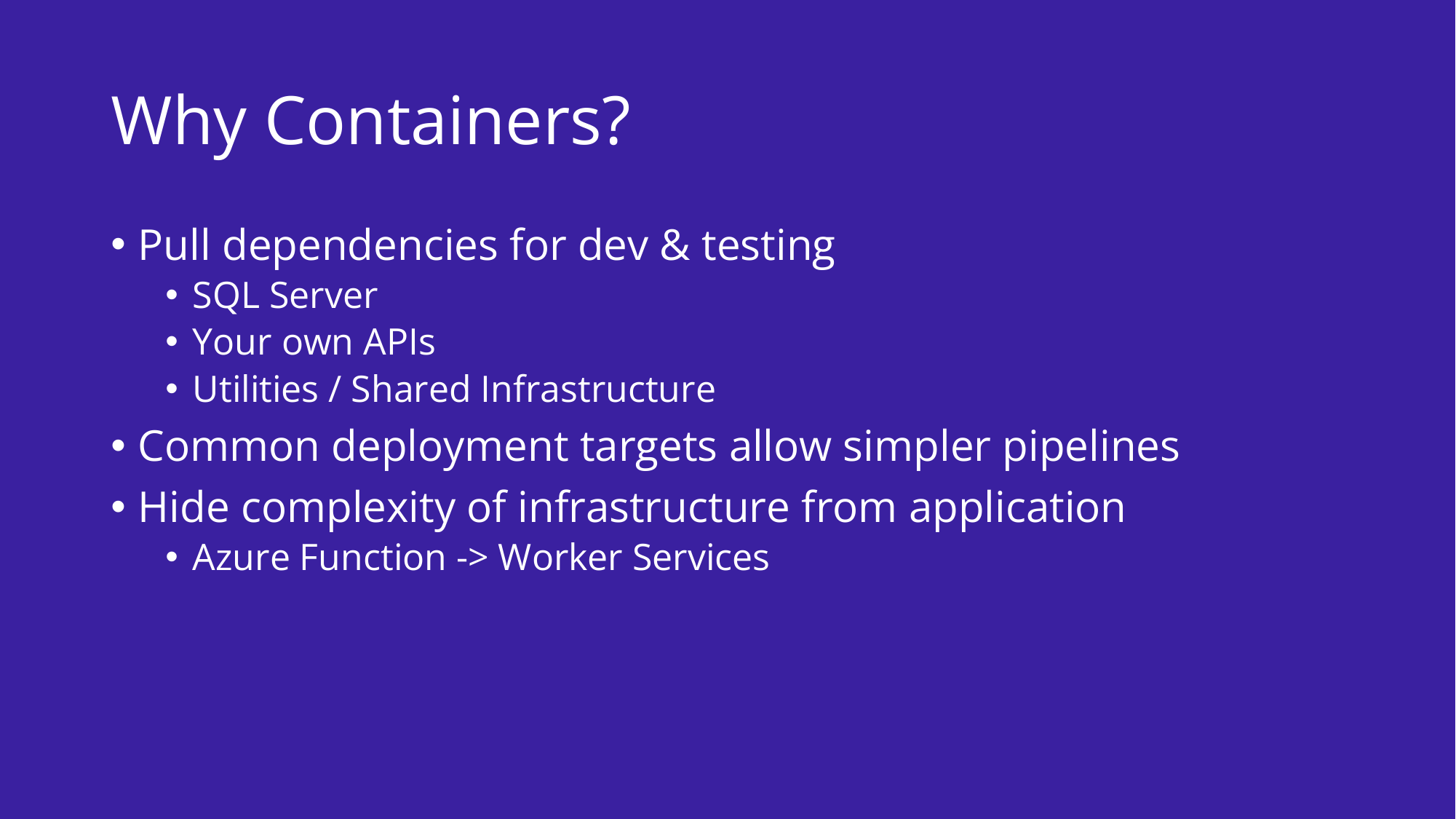

# Why Containers?
Pull dependencies for dev & testing
SQL Server
Your own APIs
Utilities / Shared Infrastructure
Common deployment targets allow simpler pipelines
Hide complexity of infrastructure from application
Azure Function -> Worker Services